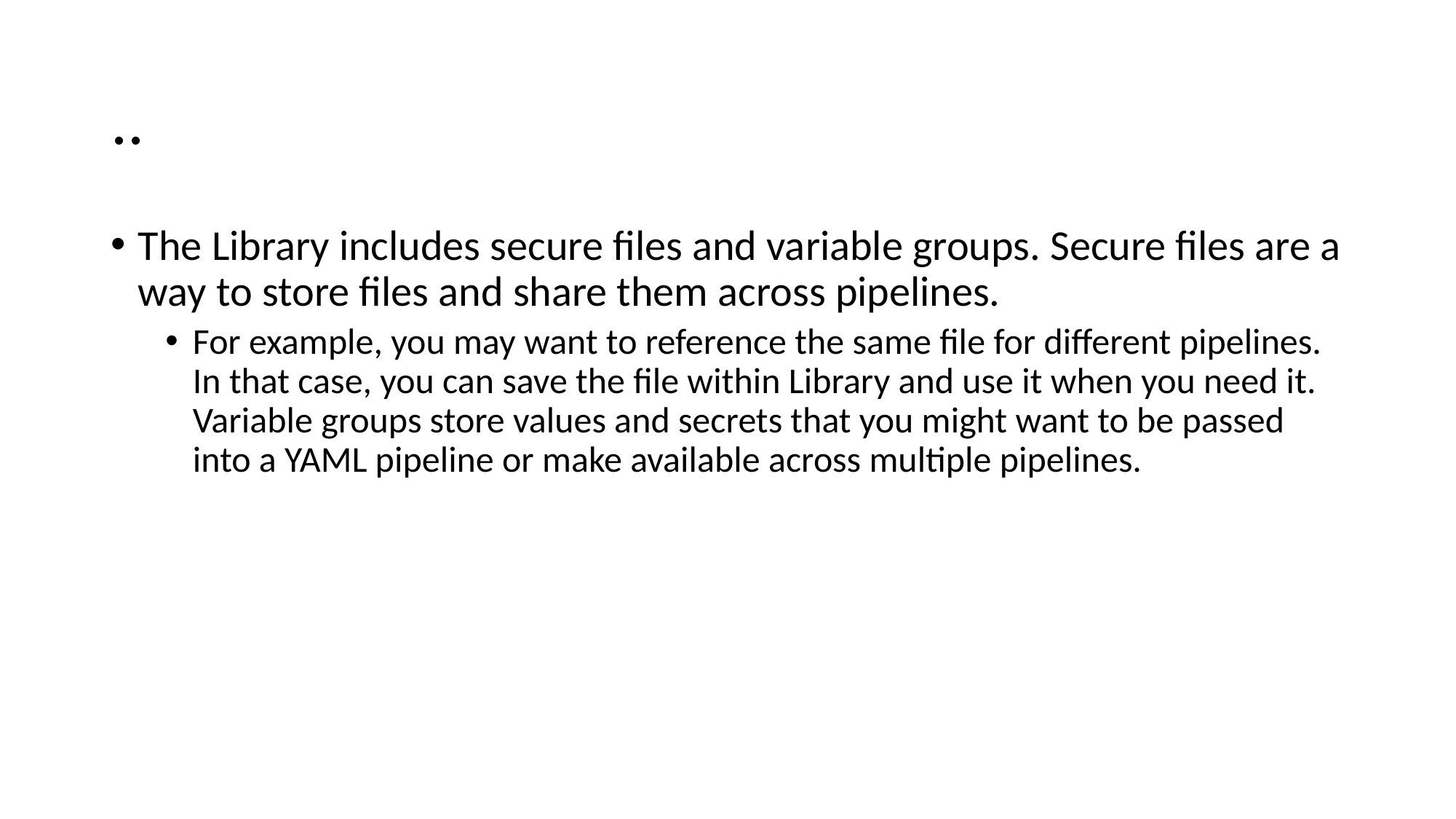

# ..
The Library includes secure files and variable groups. Secure files are a way to store files and share them across pipelines.
For example, you may want to reference the same file for different pipelines. In that case, you can save the file within Library and use it when you need it. Variable groups store values and secrets that you might want to be passed into a YAML pipeline or make available across multiple pipelines.